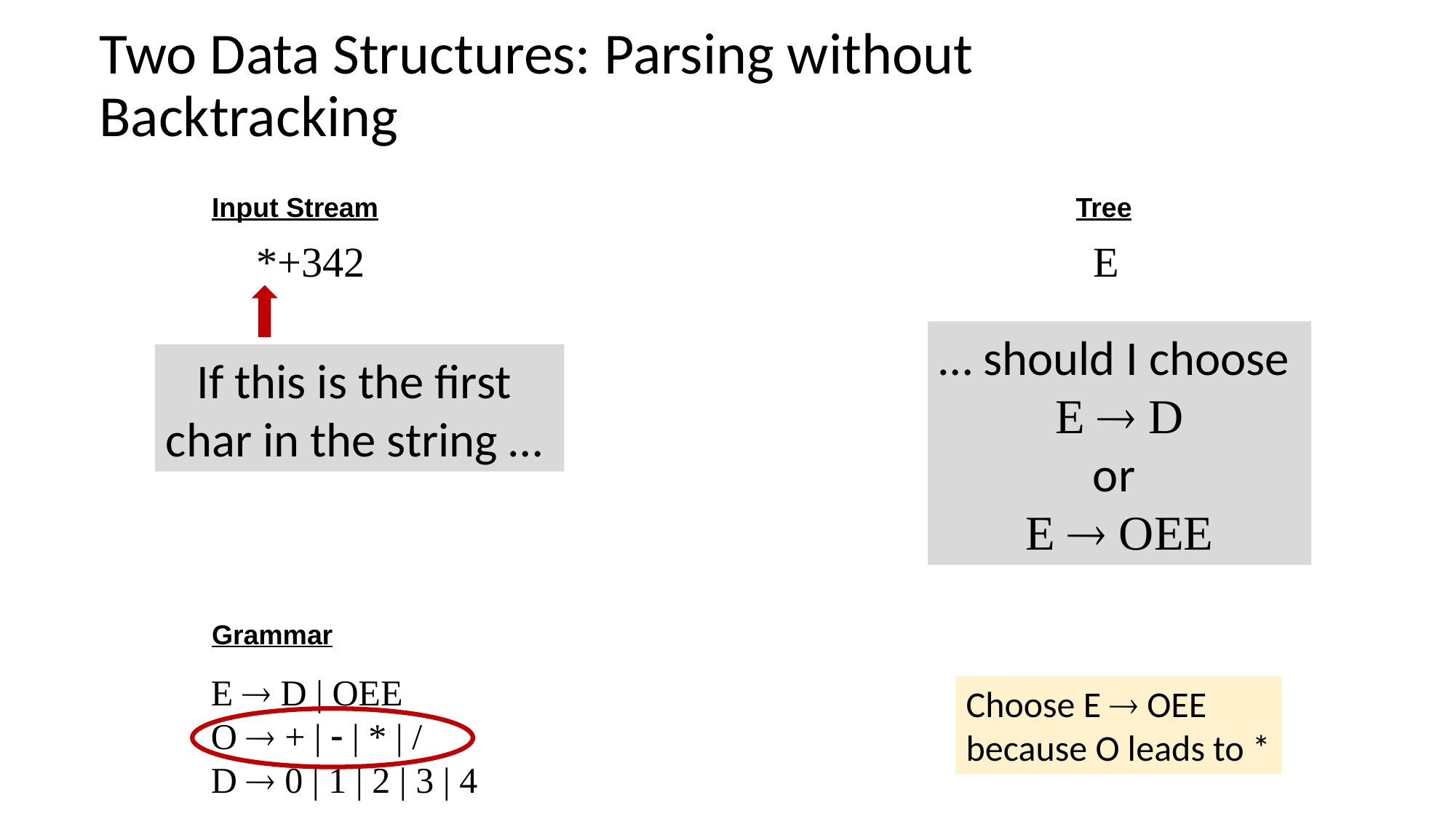

# Two Data Structures: Parsing without Backtracking
Input Stream
Tree
E
*+342

… should I choose
E → D
or
E → OEE
If this is the first
char in the string …
Grammar
E → D | OEE
O → + | − | * | /
D → 0 | 1 | 2 | 3 | 4
Choose E → OEE
because O leads to *